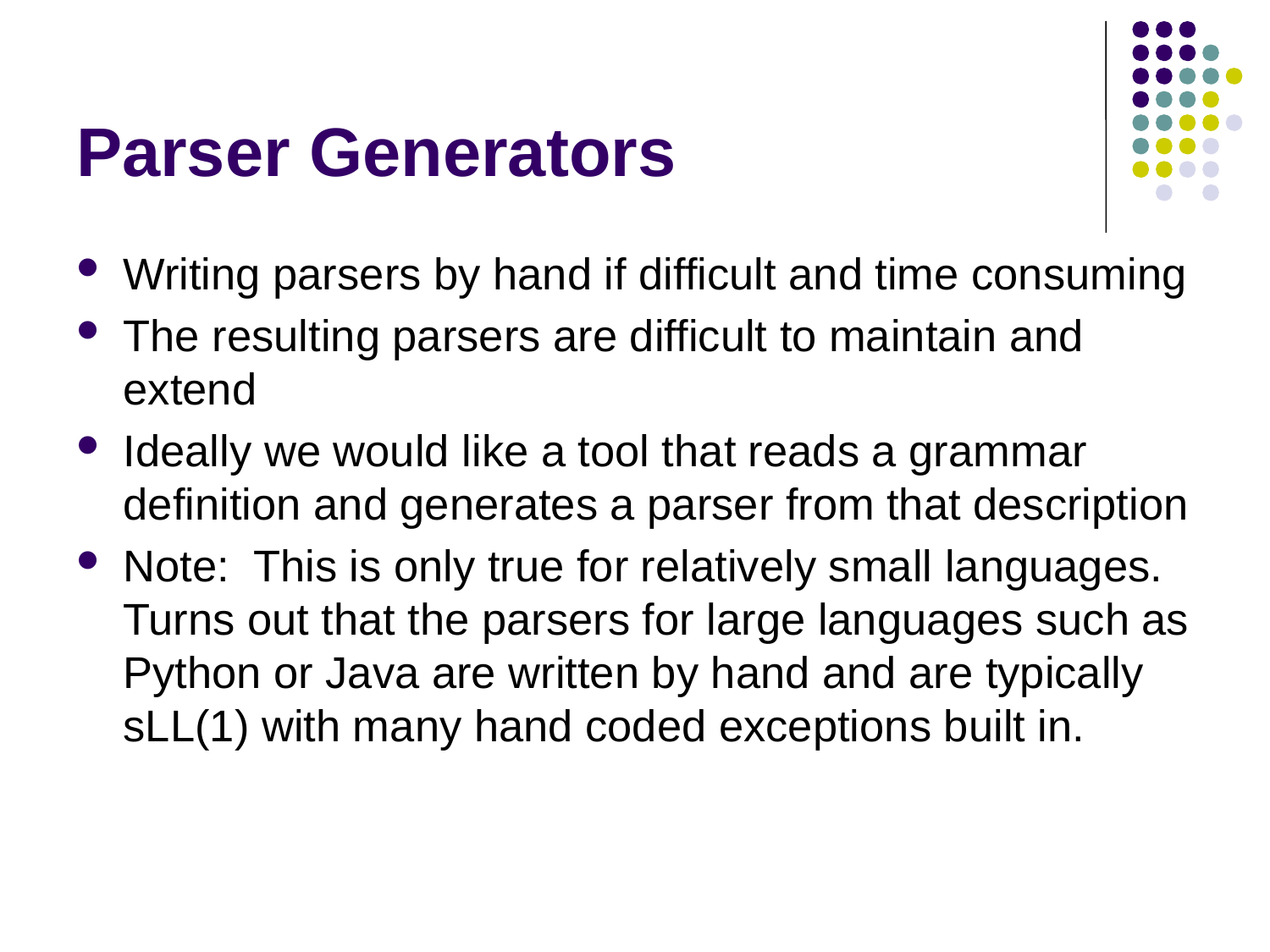

# Parser Generators
Writing parsers by hand if difficult and time consuming
The resulting parsers are difficult to maintain and extend
Ideally we would like a tool that reads a grammar definition and generates a parser from that description
Note:  This is only true for relatively small languages.  Turns out that the parsers for large languages such as Python or Java are written by hand and are typically sLL(1) with many hand coded exceptions built in.